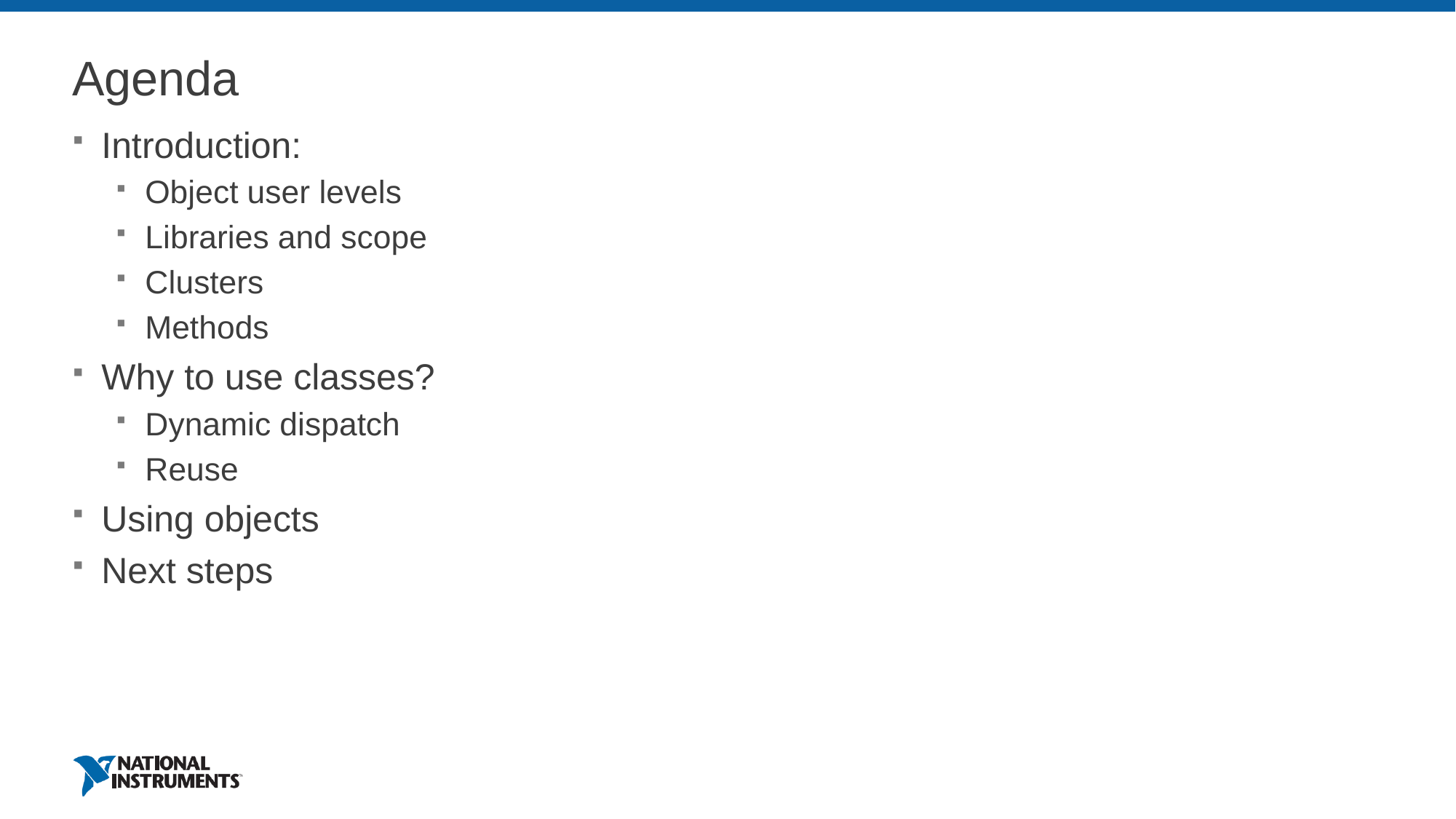

# Agenda
Introduction:
Object user levels
Libraries and scope
Clusters
Methods
Why to use classes?
Dynamic dispatch
Reuse
Using objects
Next steps